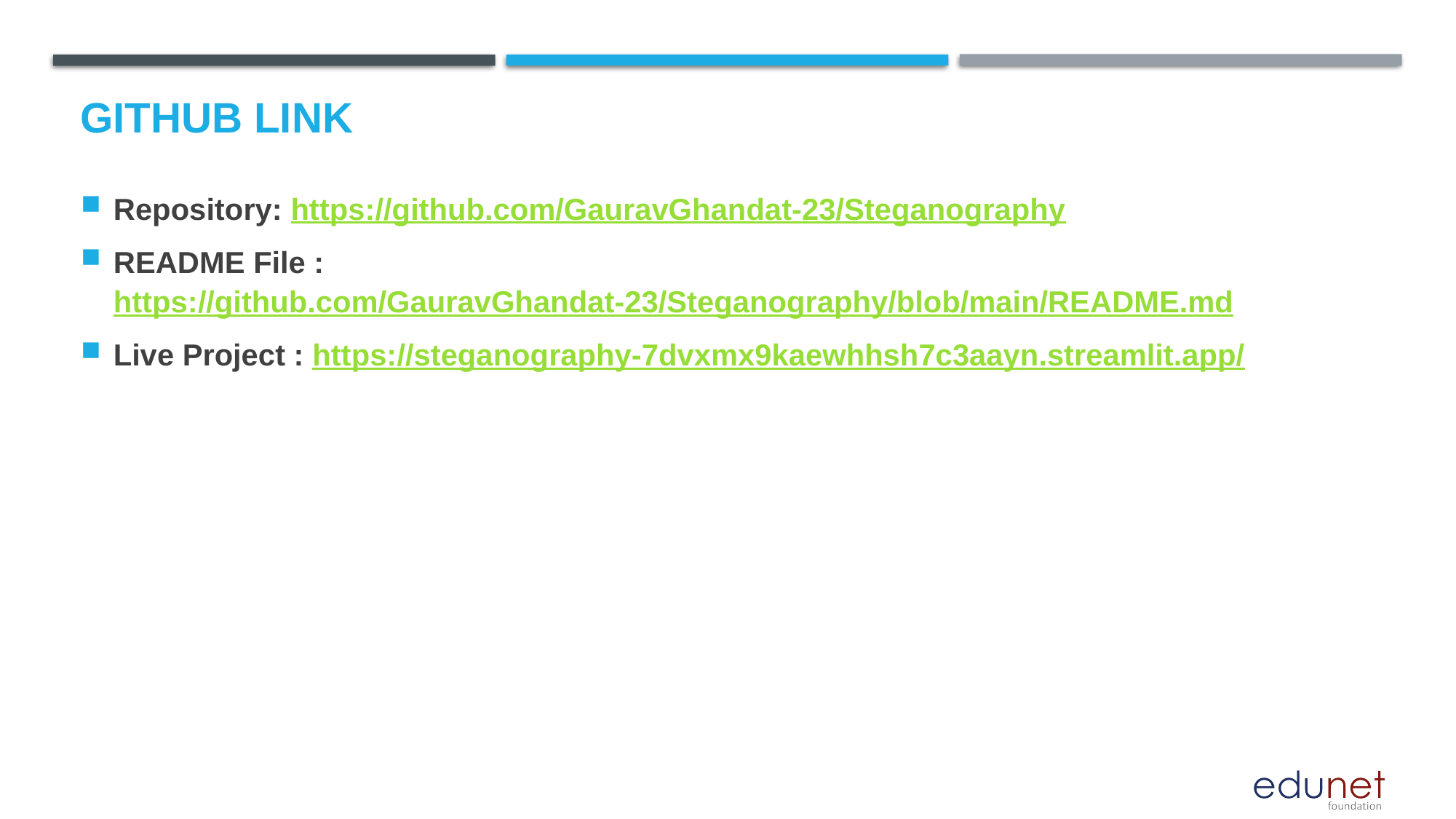

# GitHub Link
Repository: https://github.com/GauravGhandat-23/Steganography
README File : https://github.com/GauravGhandat-23/Steganography/blob/main/README.md
Live Project : https://steganography-7dvxmx9kaewhhsh7c3aayn.streamlit.app/